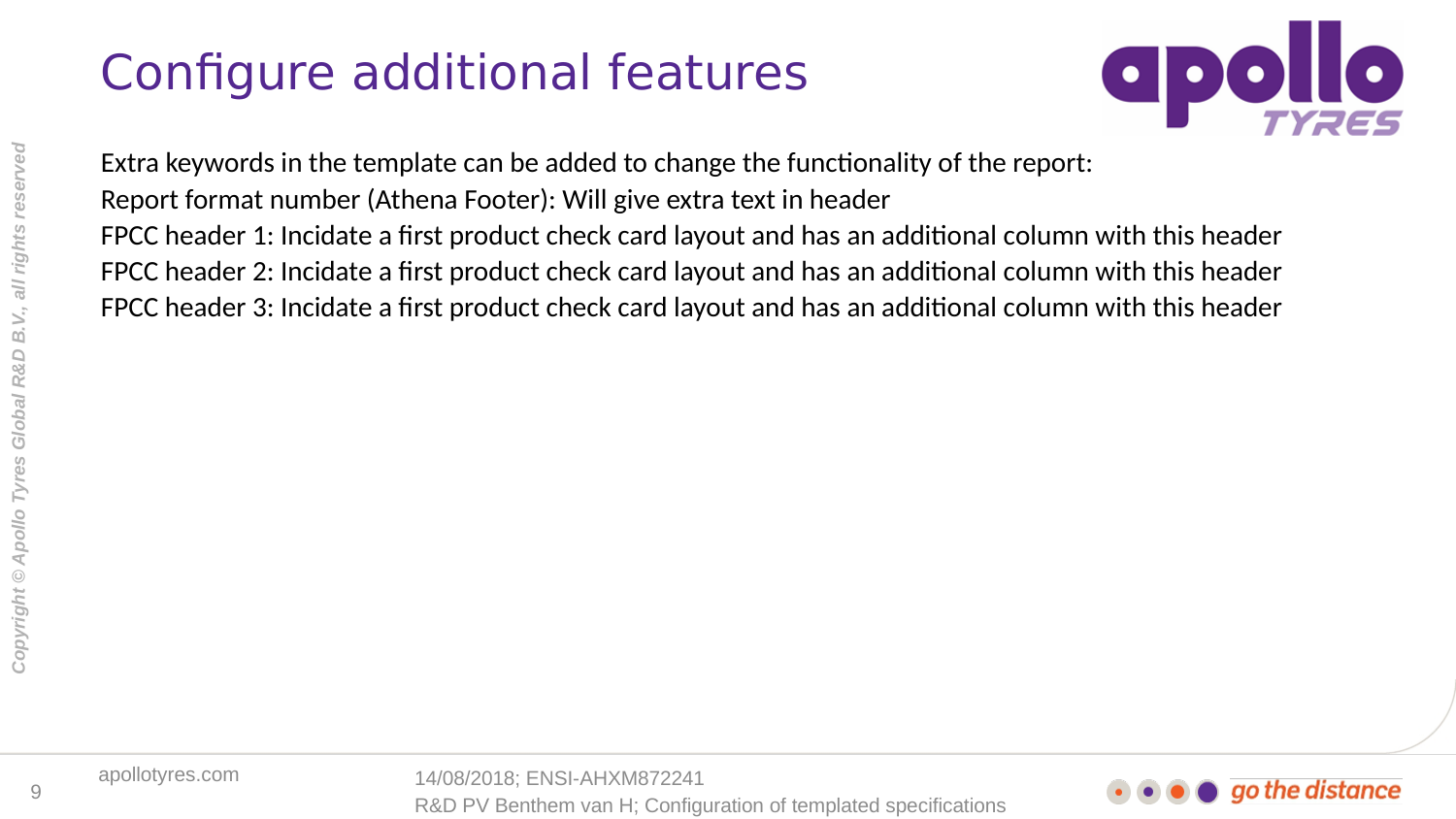

# Configure additional features
Extra keywords in the template can be added to change the functionality of the report:
Report format number (Athena Footer): Will give extra text in header
FPCC header 1: Incidate a first product check card layout and has an additional column with this header
FPCC header 2: Incidate a first product check card layout and has an additional column with this header
FPCC header 3: Incidate a first product check card layout and has an additional column with this header

14/08/2018; ENSI-AHXM872241
9
R&D PV Benthem van H; Configuration of templated specifications